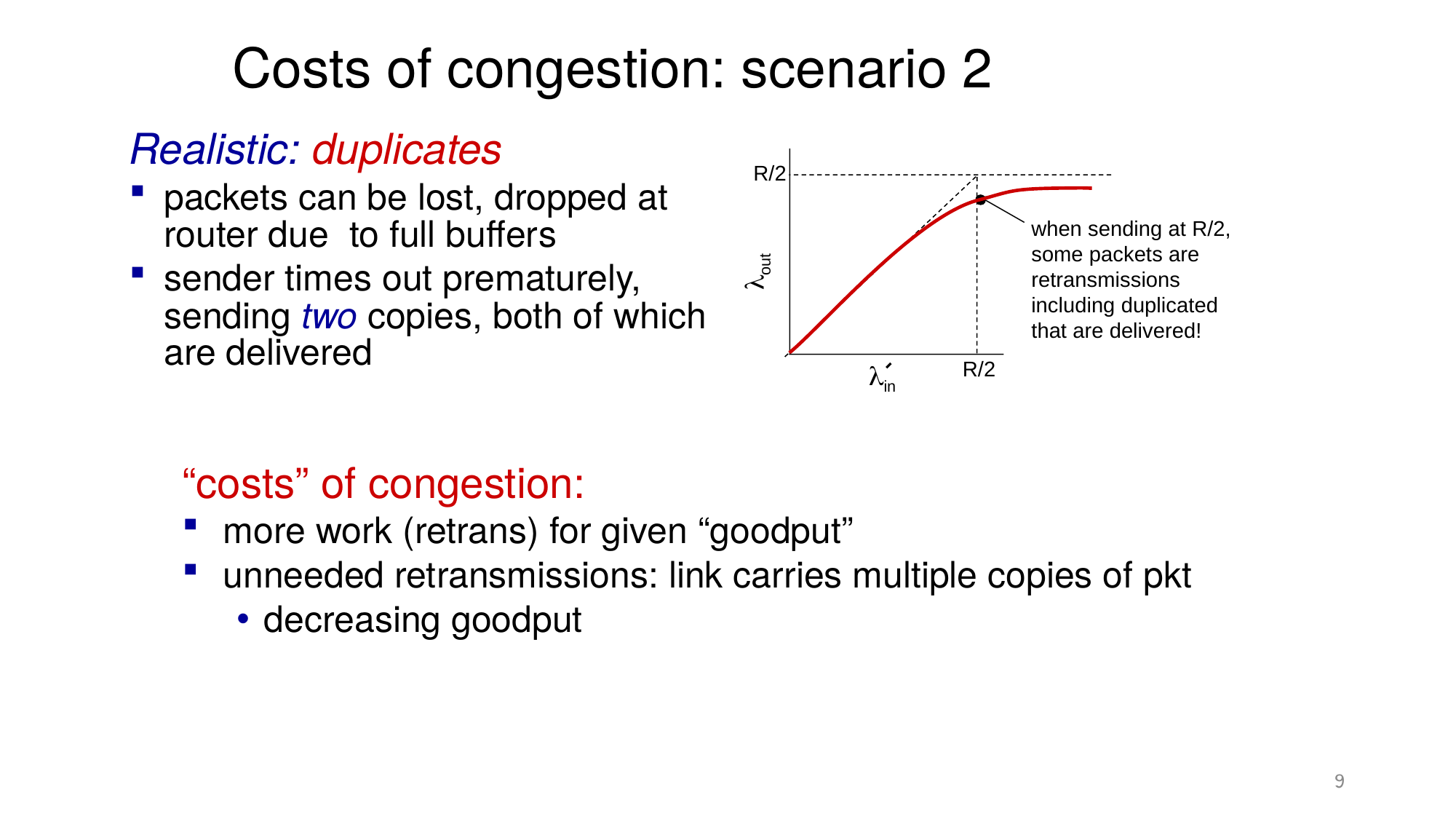

# Costs of congestion: scenario 2
Realistic: duplicates
packets can be lost, dropped at router due  to full buffers
sender times out prematurely, sending two copies, both of which are delivered

R/2

when sending at R/2, some packets are retransmissions including duplicated that are delivered!

λout

R/2
λin

“costs” of congestion:
more work (retrans) for given “goodput”
unneeded retransmissions: link carries multiple copies of pkt
decreasing goodput

9